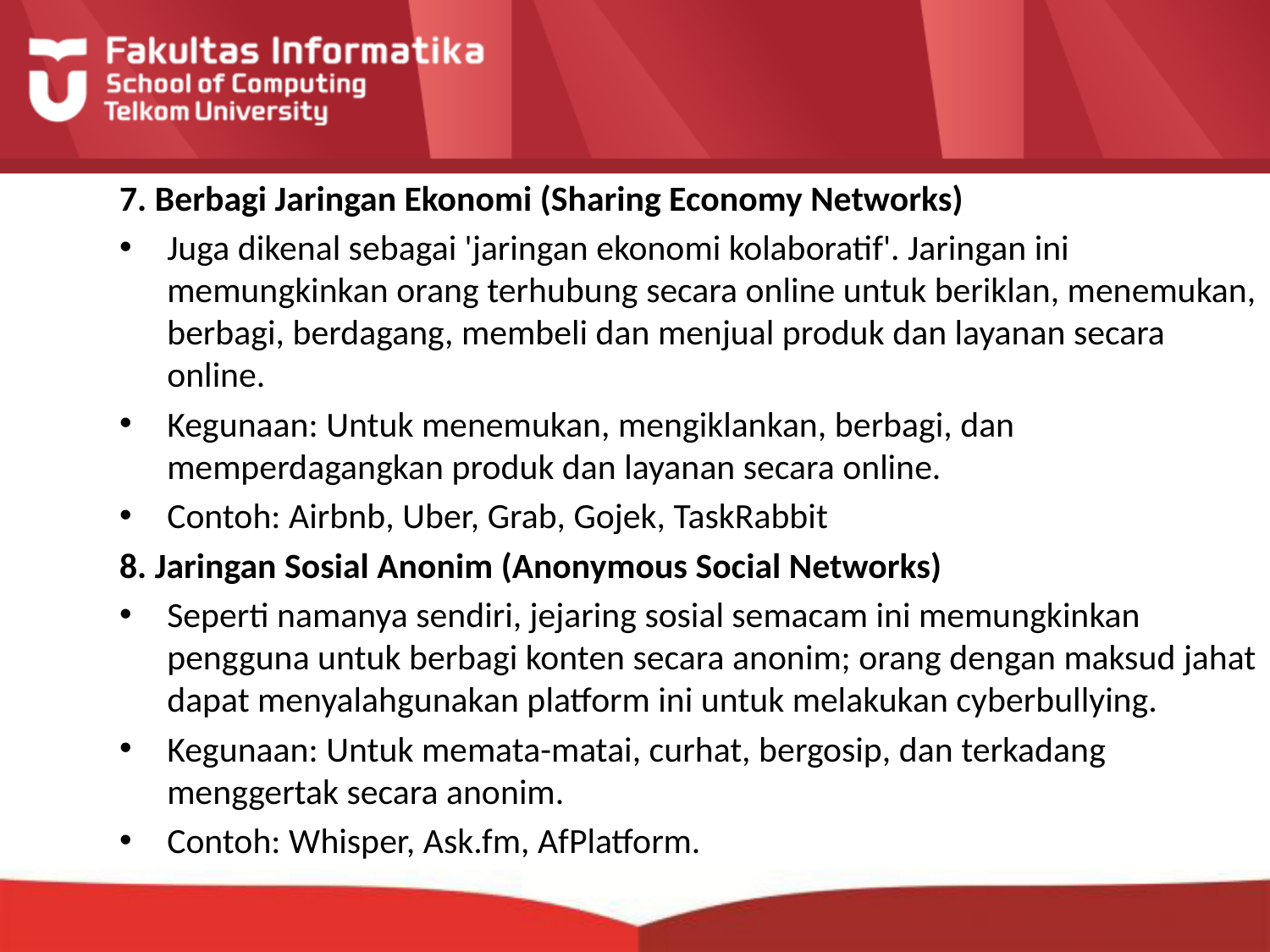

7. Berbagi Jaringan Ekonomi (Sharing Economy Networks)
Juga dikenal sebagai 'jaringan ekonomi kolaboratif'. Jaringan ini memungkinkan orang terhubung secara online untuk beriklan, menemukan, berbagi, berdagang, membeli dan menjual produk dan layanan secara online.
Kegunaan: Untuk menemukan, mengiklankan, berbagi, dan memperdagangkan produk dan layanan secara online.
Contoh: Airbnb, Uber, Grab, Gojek, TaskRabbit
8. Jaringan Sosial Anonim (Anonymous Social Networks)
Seperti namanya sendiri, jejaring sosial semacam ini memungkinkan pengguna untuk berbagi konten secara anonim; orang dengan maksud jahat dapat menyalahgunakan platform ini untuk melakukan cyberbullying.
Kegunaan: Untuk memata-matai, curhat, bergosip, dan terkadang menggertak secara anonim.
Contoh: Whisper, Ask.fm, AfPlatform.